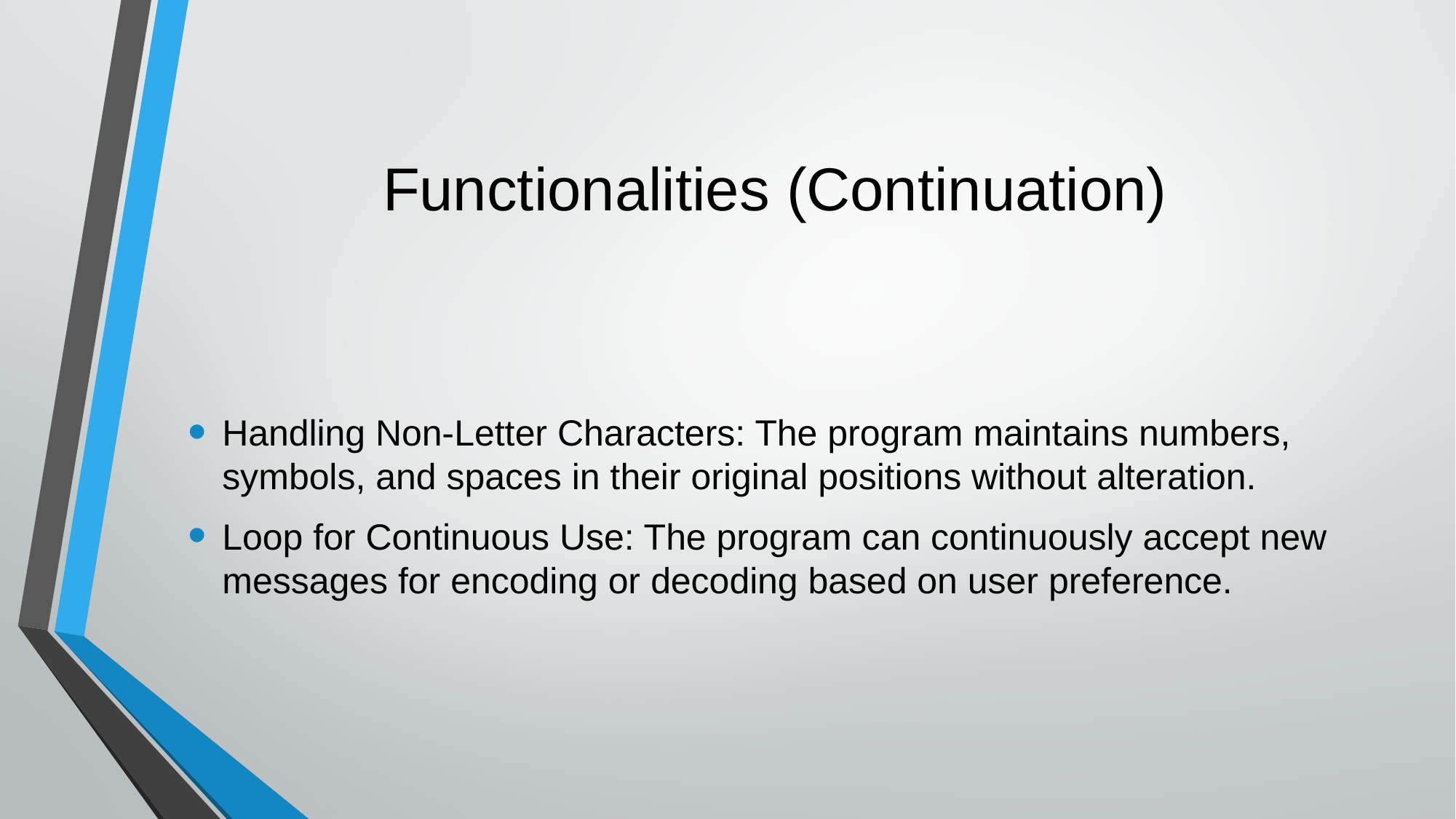

# Functionalities (Continuation)
Handling Non-Letter Characters: The program maintains numbers, symbols, and spaces in their original positions without alteration.
Loop for Continuous Use: The program can continuously accept new messages for encoding or decoding based on user preference.